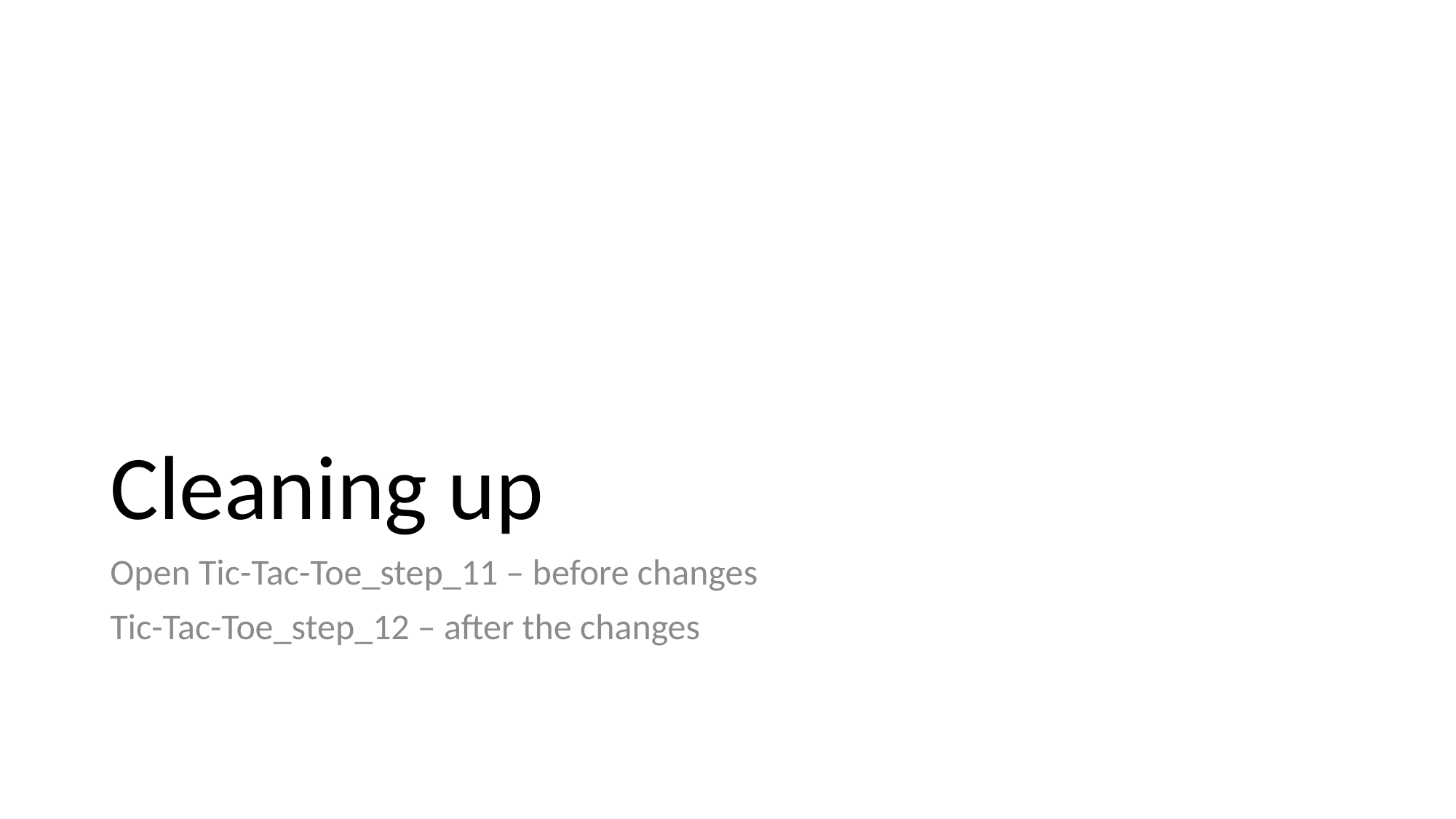

# Cleaning up
Open Tic-Tac-Toe_step_11 – before changes
Tic-Tac-Toe_step_12 – after the changes